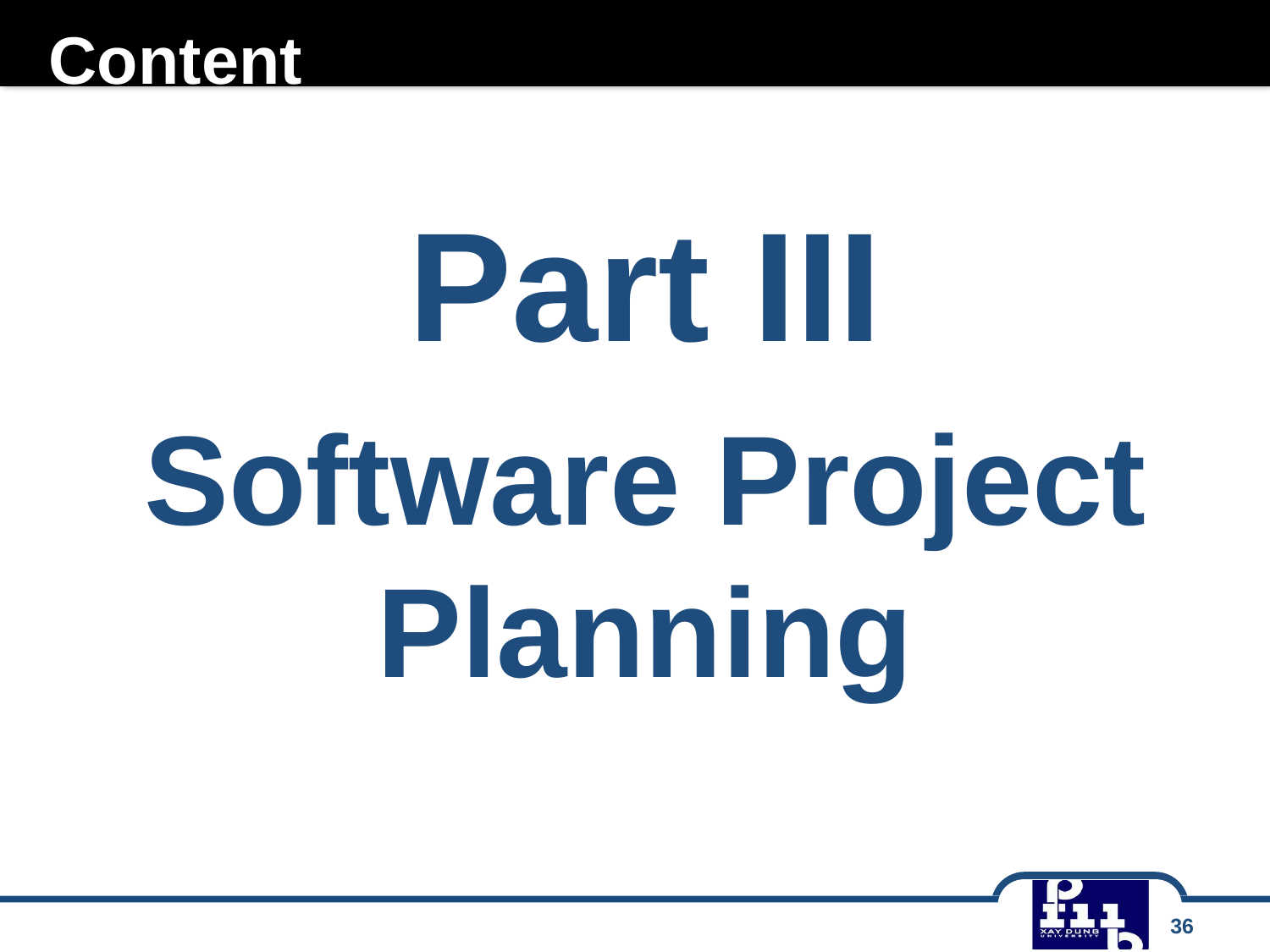

# Content
Part III
Software Project Planning

36